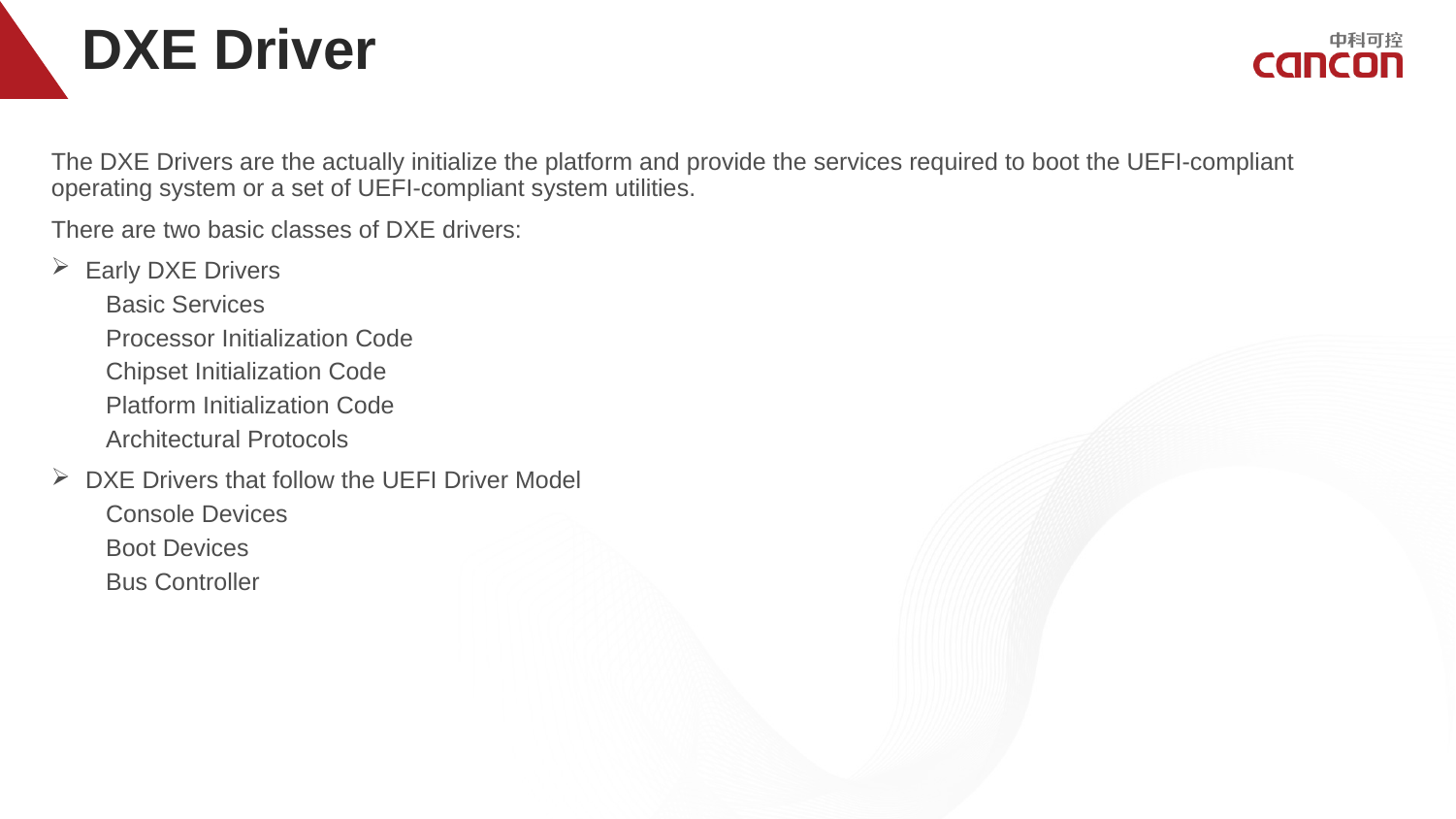

# DXE Driver
The DXE Drivers are the actually initialize the platform and provide the services required to boot the UEFI-compliant operating system or a set of UEFI-compliant system utilities.
There are two basic classes of DXE drivers:
 Early DXE Drivers
Basic Services
Processor Initialization Code
Chipset Initialization Code
Platform Initialization Code
Architectural Protocols
 DXE Drivers that follow the UEFI Driver Model
Console Devices
Boot Devices
Bus Controller